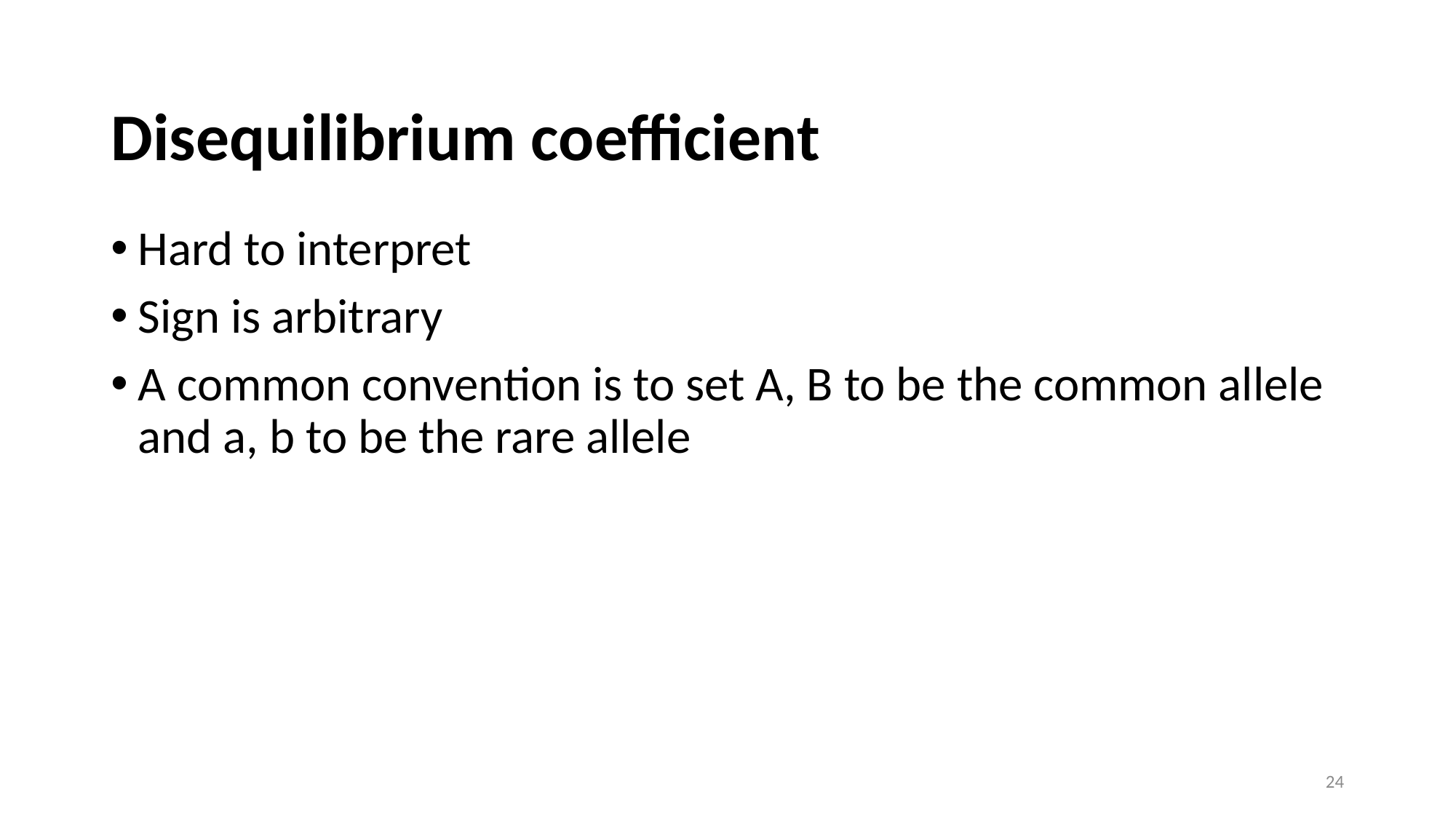

# Disequilibrium coefficient
Hard to interpret
Sign is arbitrary
A common convention is to set A, B to be the common allele and a, b to be the rare allele
24